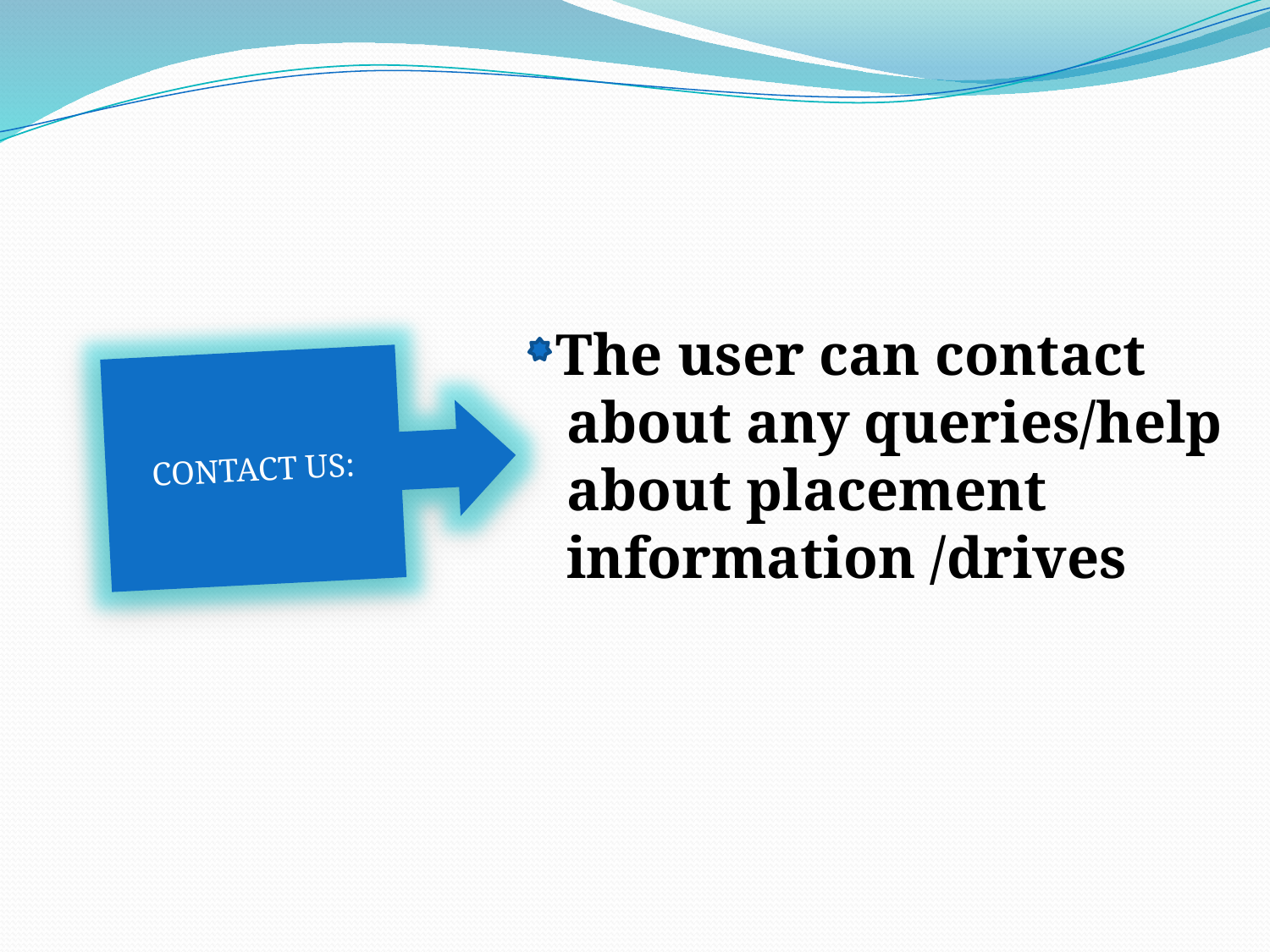

The user can contact about any queries/help about placement information /drives

CONTACT US: